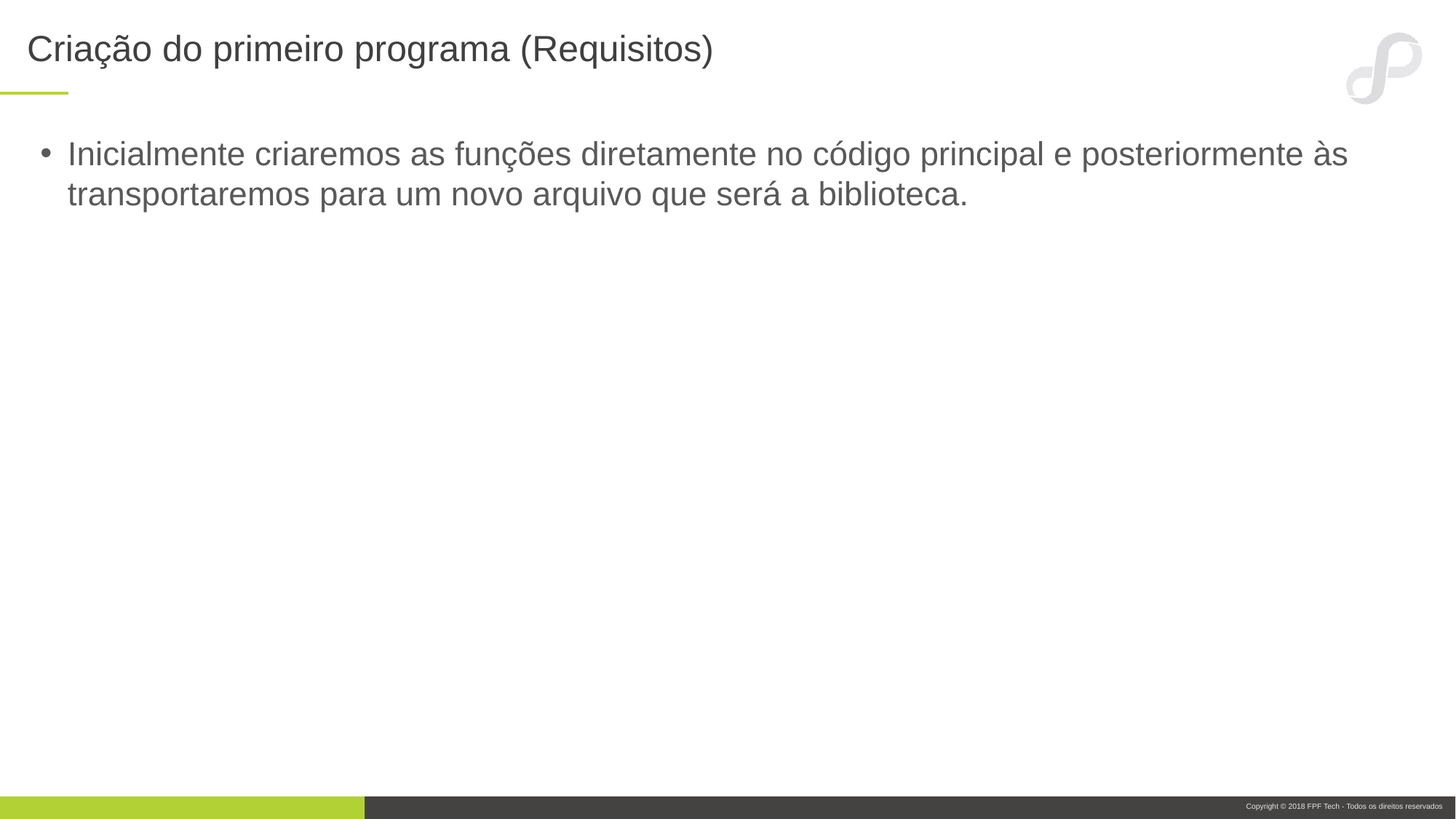

# Criação do primeiro programa (Requisitos)
Inicialmente criaremos as funções diretamente no código principal e posteriormente às transportaremos para um novo arquivo que será a biblioteca.